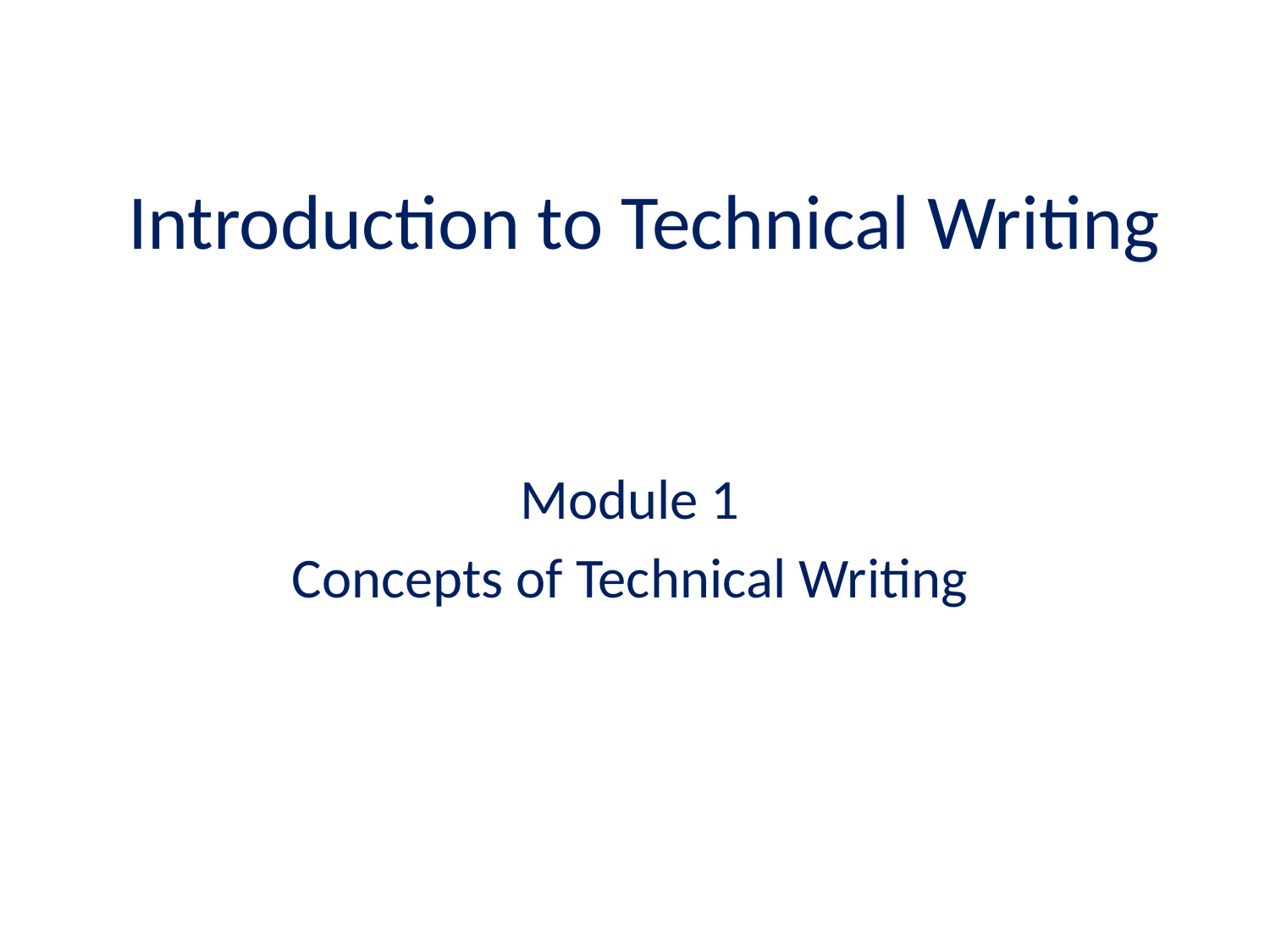

# Introduction to Technical Writing
Module 1
Concepts of Technical Writing